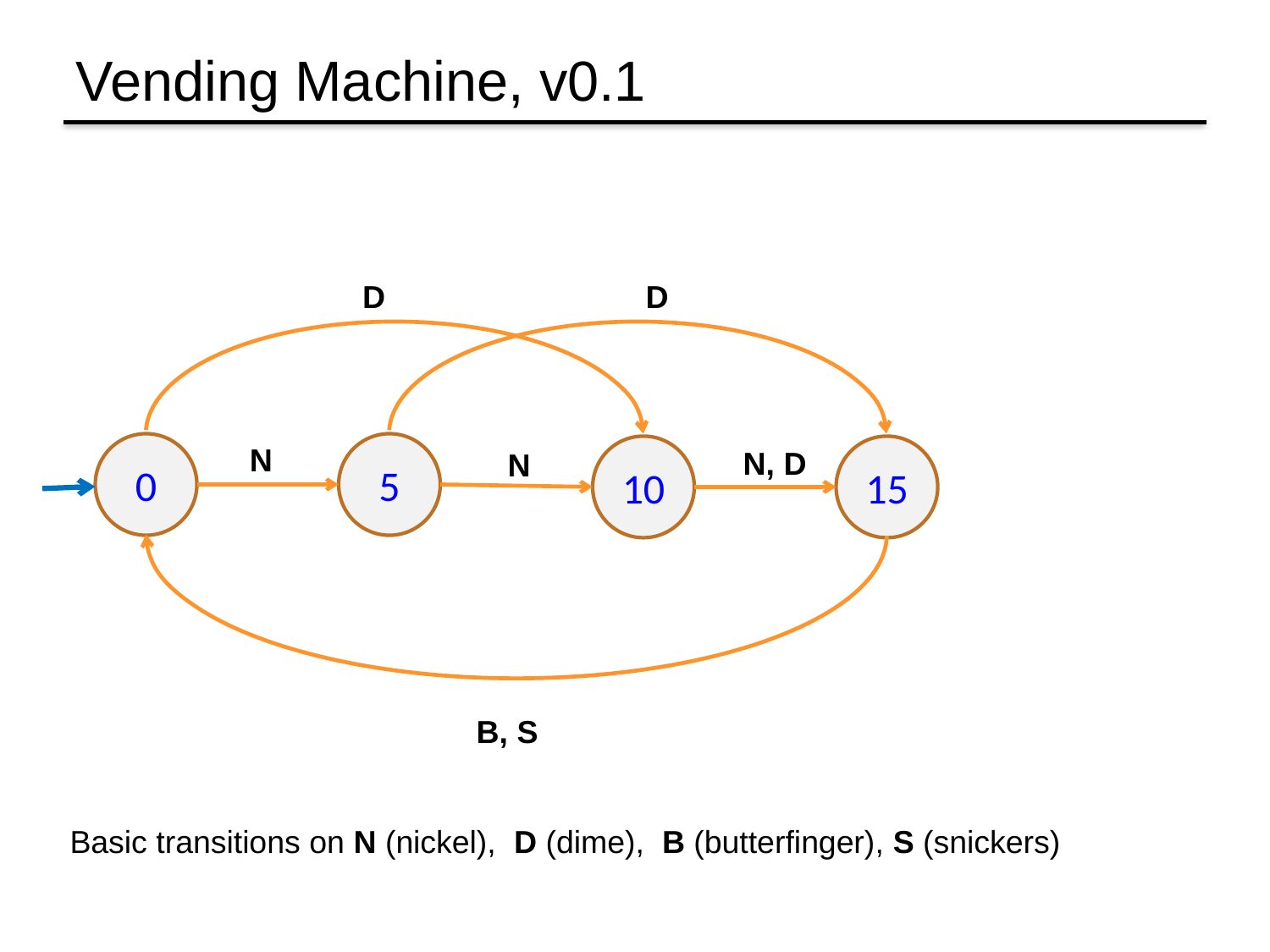

# Vending Machine, v0.1
D
D

0
N
5
10
15
N, D
N
B, S
Basic transitions on N (nickel),  D (dime),  B (butterfinger), S (snickers)